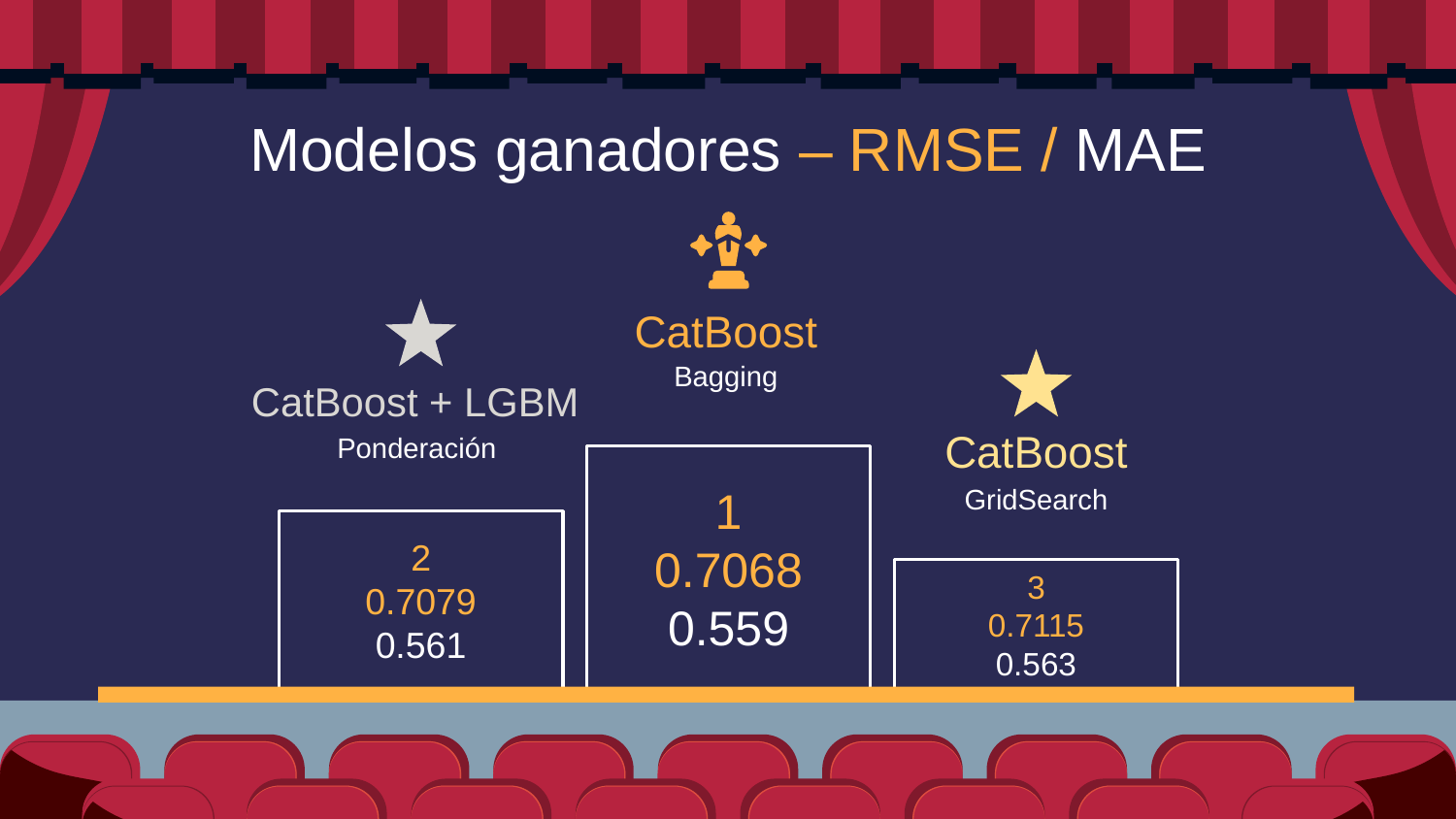

# Modelos ganadores – RMSE / MAE

CatBoost
Bagging

CatBoost + LGBM
Ponderación

CatBoost
GridSearch
1
0.7068
0.559
2
0.7079
0.561
3
0.7115
0.563